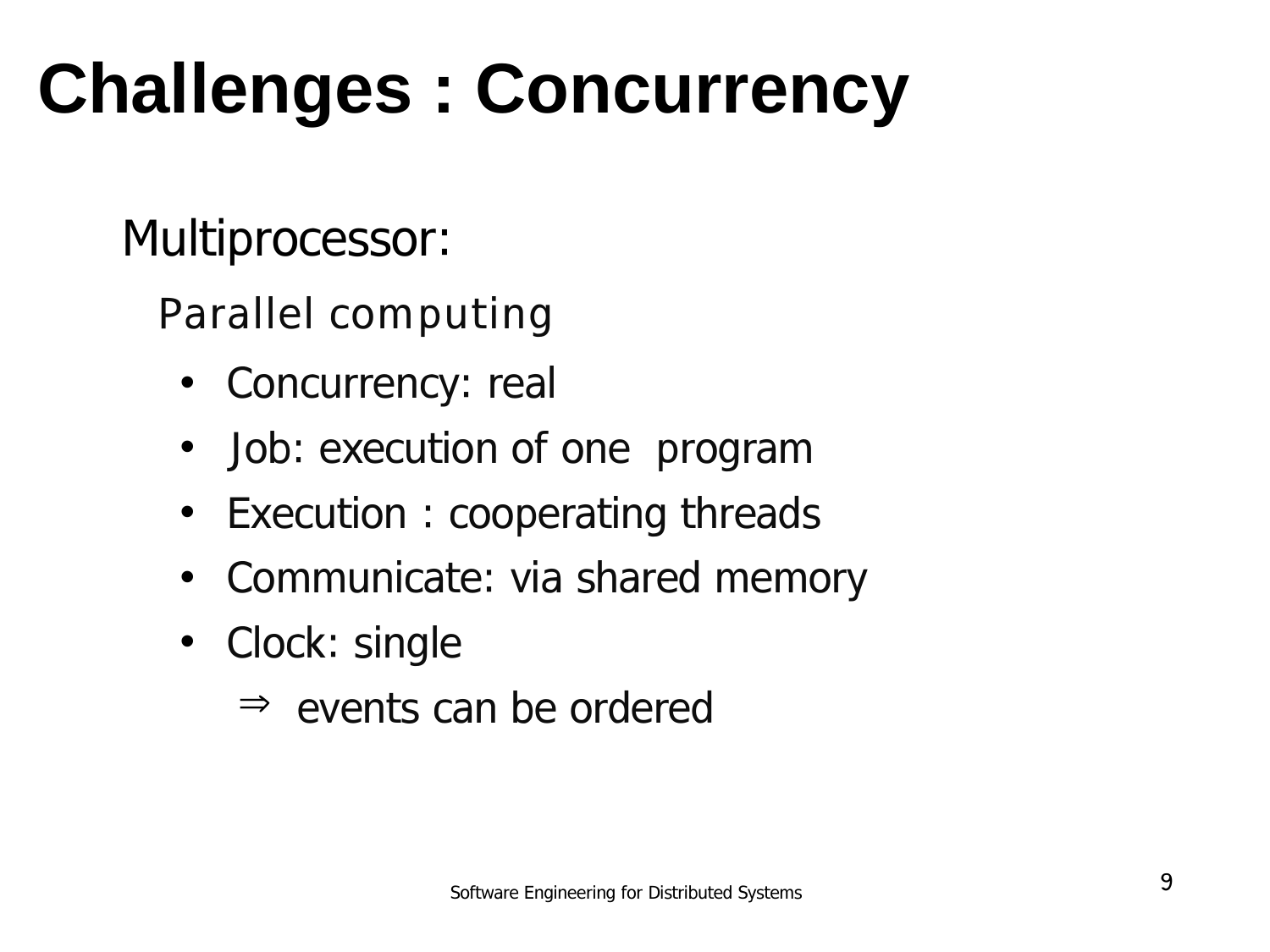

Challenges : Concurrency

Multiprocessor:
	Parallel computing
Concurrency: real
Job: execution of one  program
Execution : cooperating threads
Communicate: via shared memory
Clock: single
  events can be ordered

9
Software Engineering for Distributed Systems